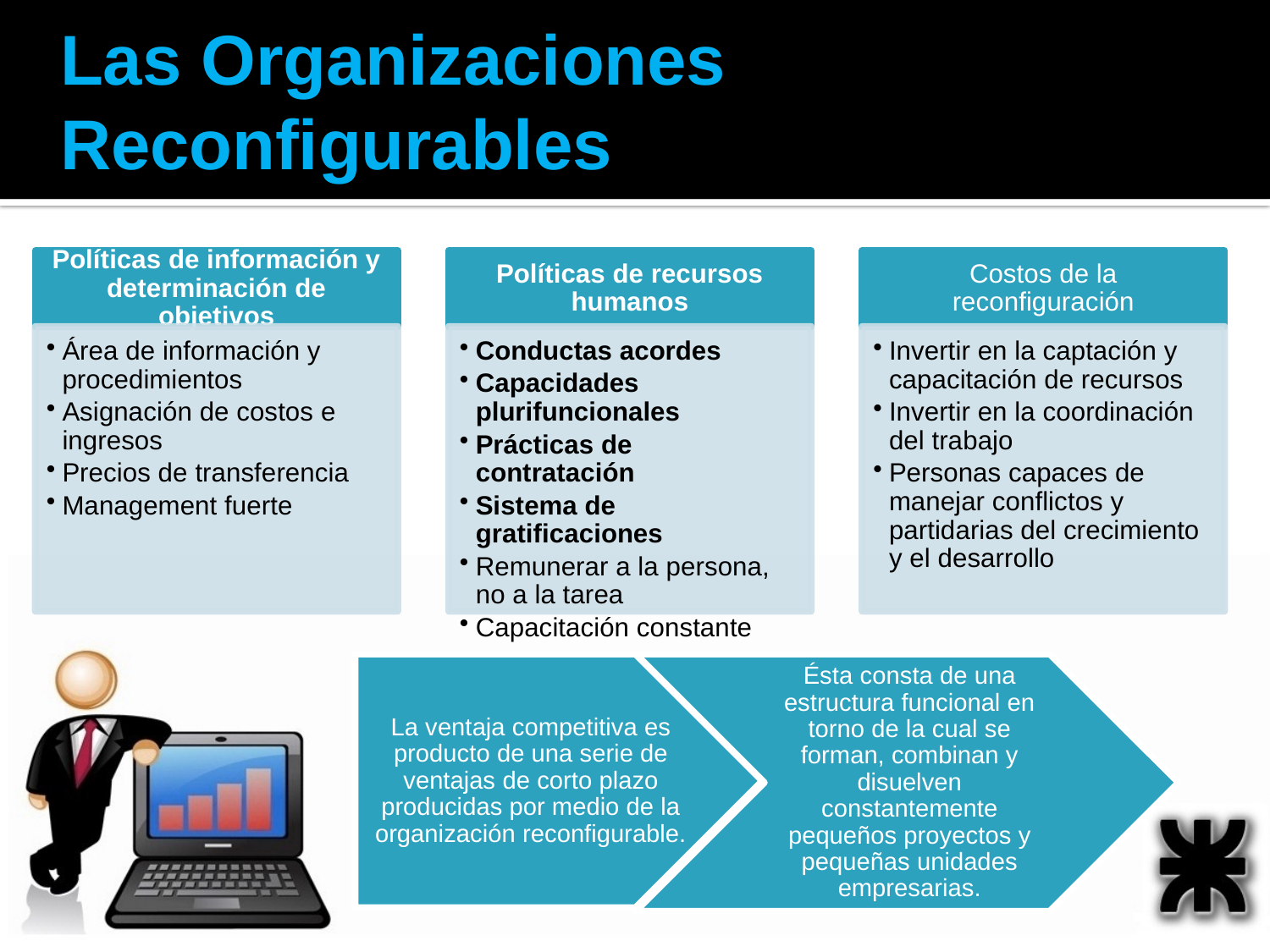

# Las Organizaciones Reconfigurables
Políticas de información y determinación de objetivos
Área de información y procedimientos
Asignación de costos e ingresos
Precios de transferencia
Management fuerte
Políticas de recursos humanos
Conductas acordes
Capacidades plurifuncionales
Prácticas de contratación
Sistema de gratificaciones
Remunerar a la persona, no a la tarea
Capacitación constante
Costos de la reconfiguración
Invertir en la captación y capacitación de recursos
Invertir en la coordinación del trabajo
Personas capaces de manejar conflictos y partidarias del crecimiento y el desarrollo
La ventaja competitiva es producto de una serie de ventajas de corto plazo producidas por medio de la organización reconfigurable.
Ésta consta de una estructura funcional en torno de la cual se forman, combinan y disuelven constantemente pequeños proyectos y pequeñas unidades empresarias.